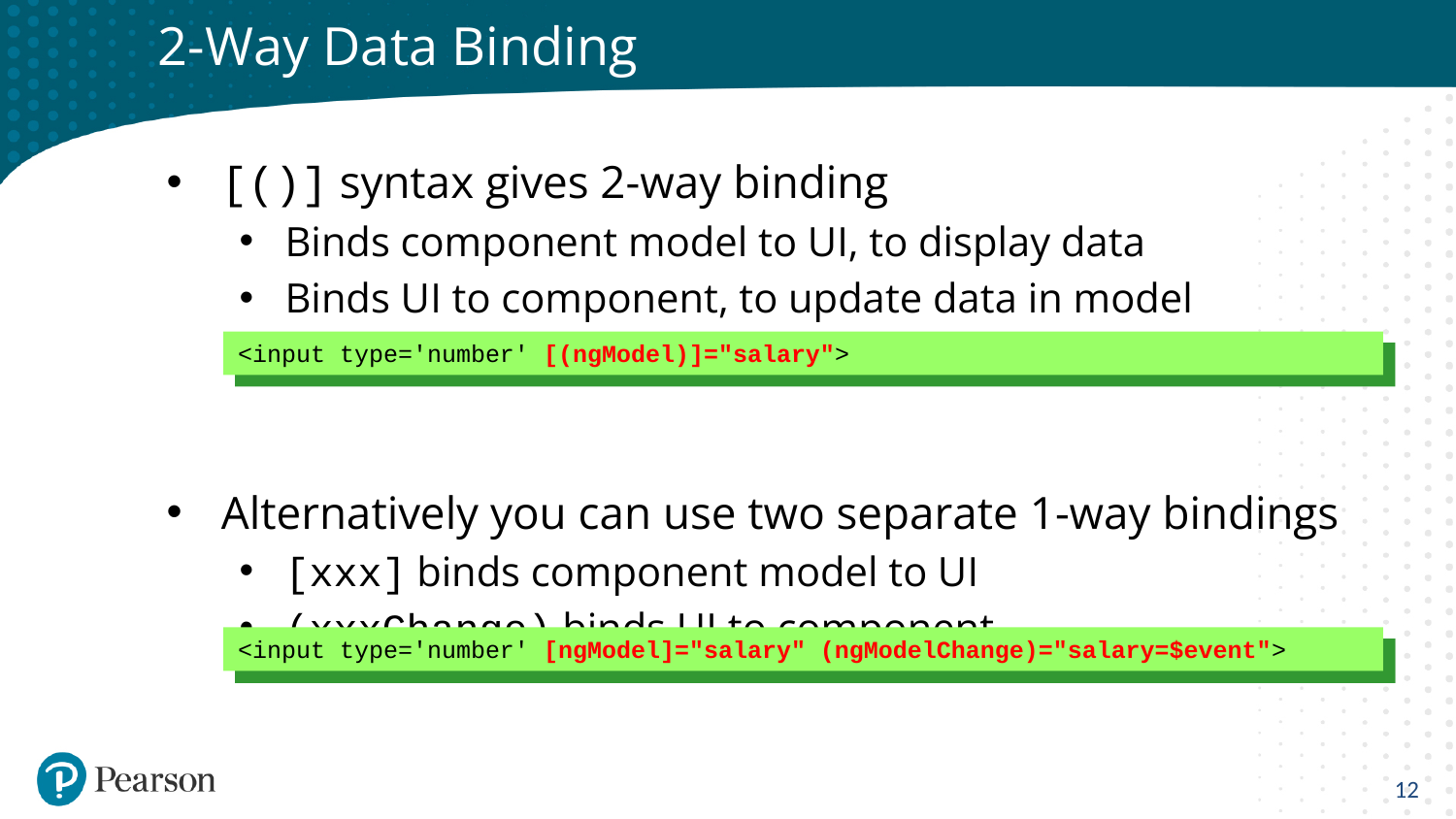

# 2-Way Data Binding
[()] syntax gives 2-way binding
Binds component model to UI, to display data
Binds UI to component, to update data in model

Alternatively you can use two separate 1-way bindings
[xxx] binds component model to UI
(xxxChange) binds UI to component

<input type='number' [(ngModel)]="salary">
<input type='number' [ngModel]="salary" (ngModelChange)="salary=$event">
12